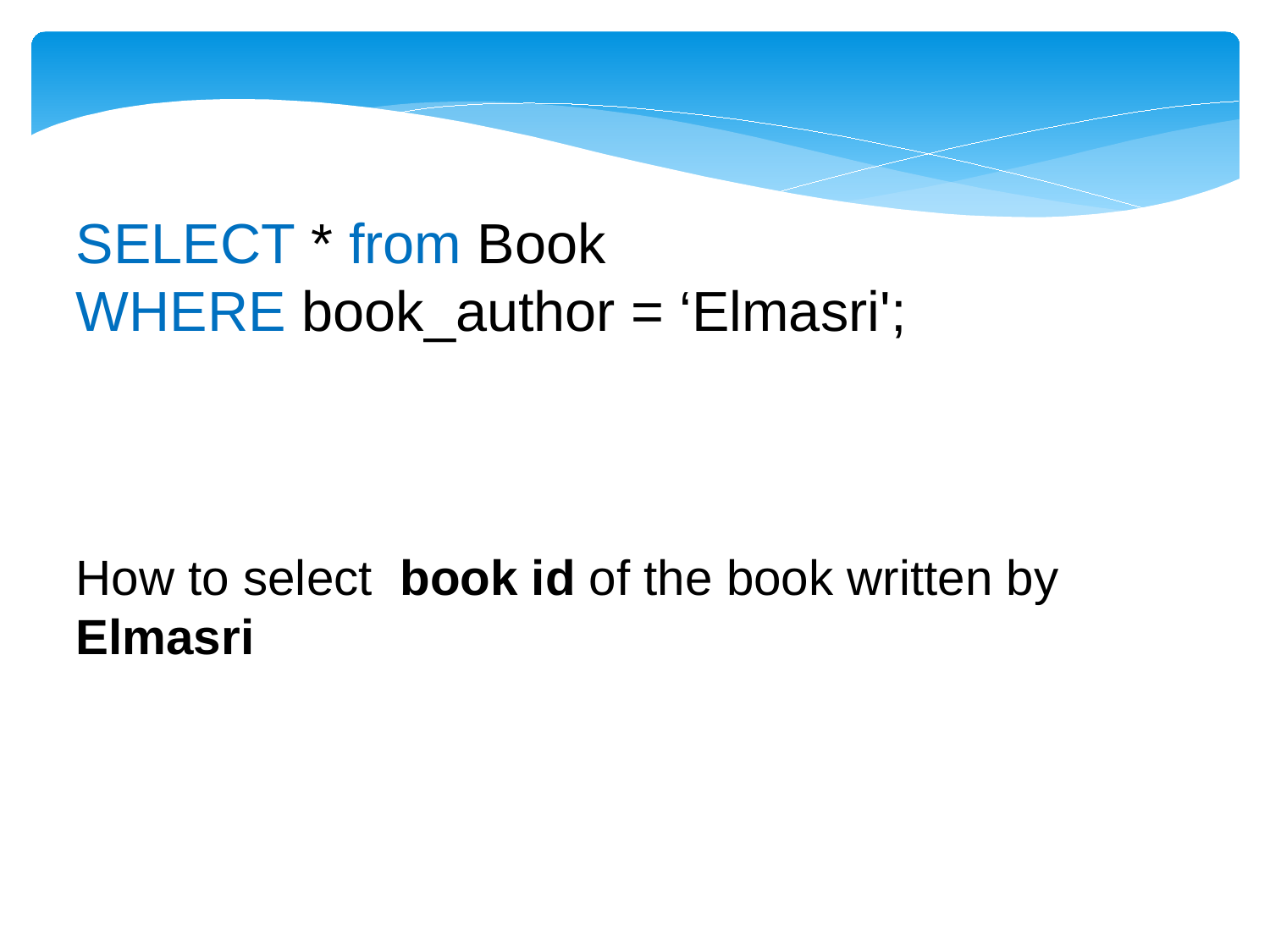

SELECT * from Book
WHERE book_author = ‘Elmasri';
How to select  book id of the book written by Elmasri